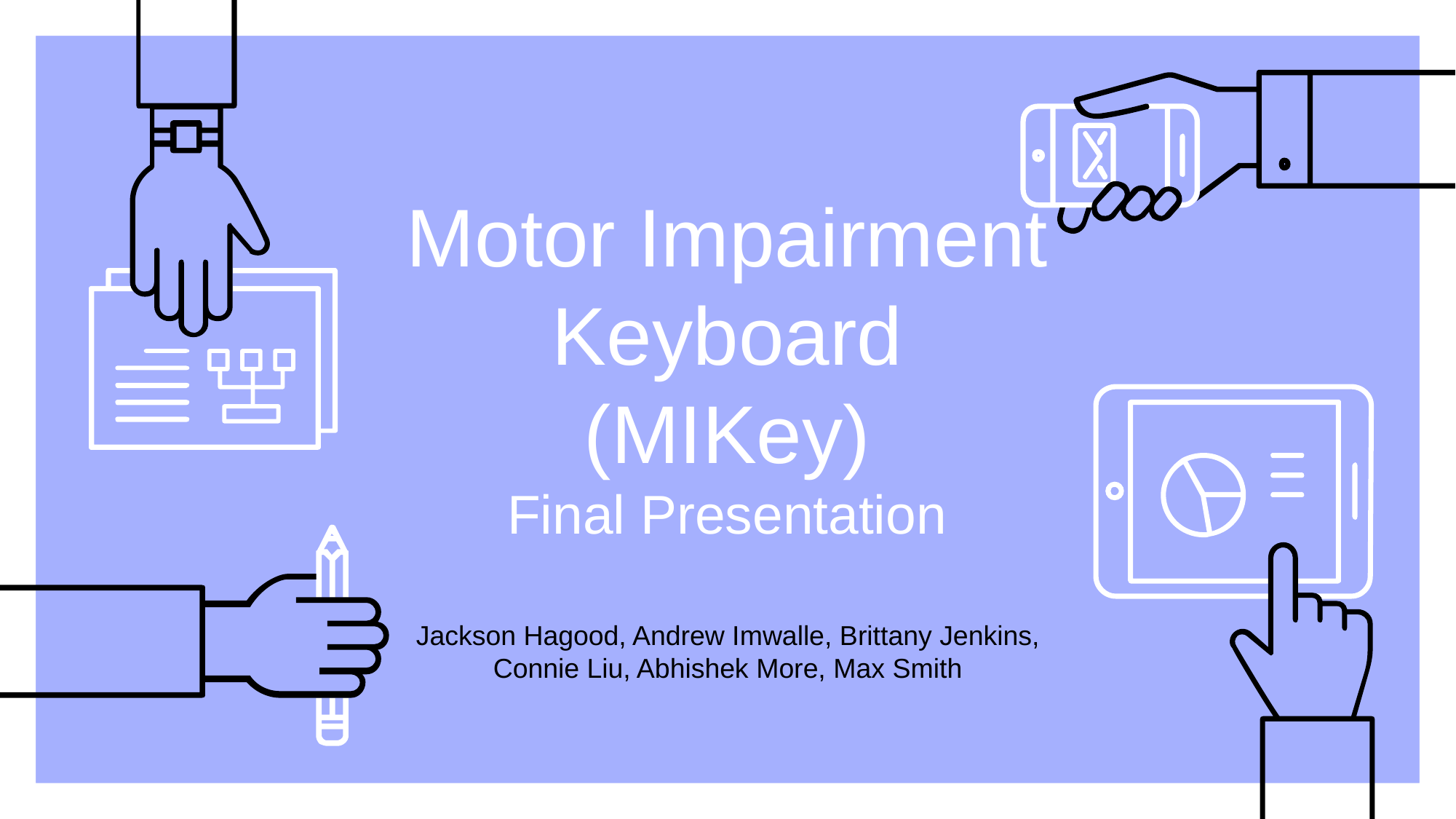

# Motor Impairment Keyboard (MIKey) Final Presentation
Jackson Hagood, Andrew Imwalle, Brittany Jenkins, Connie Liu, Abhishek More, Max Smith